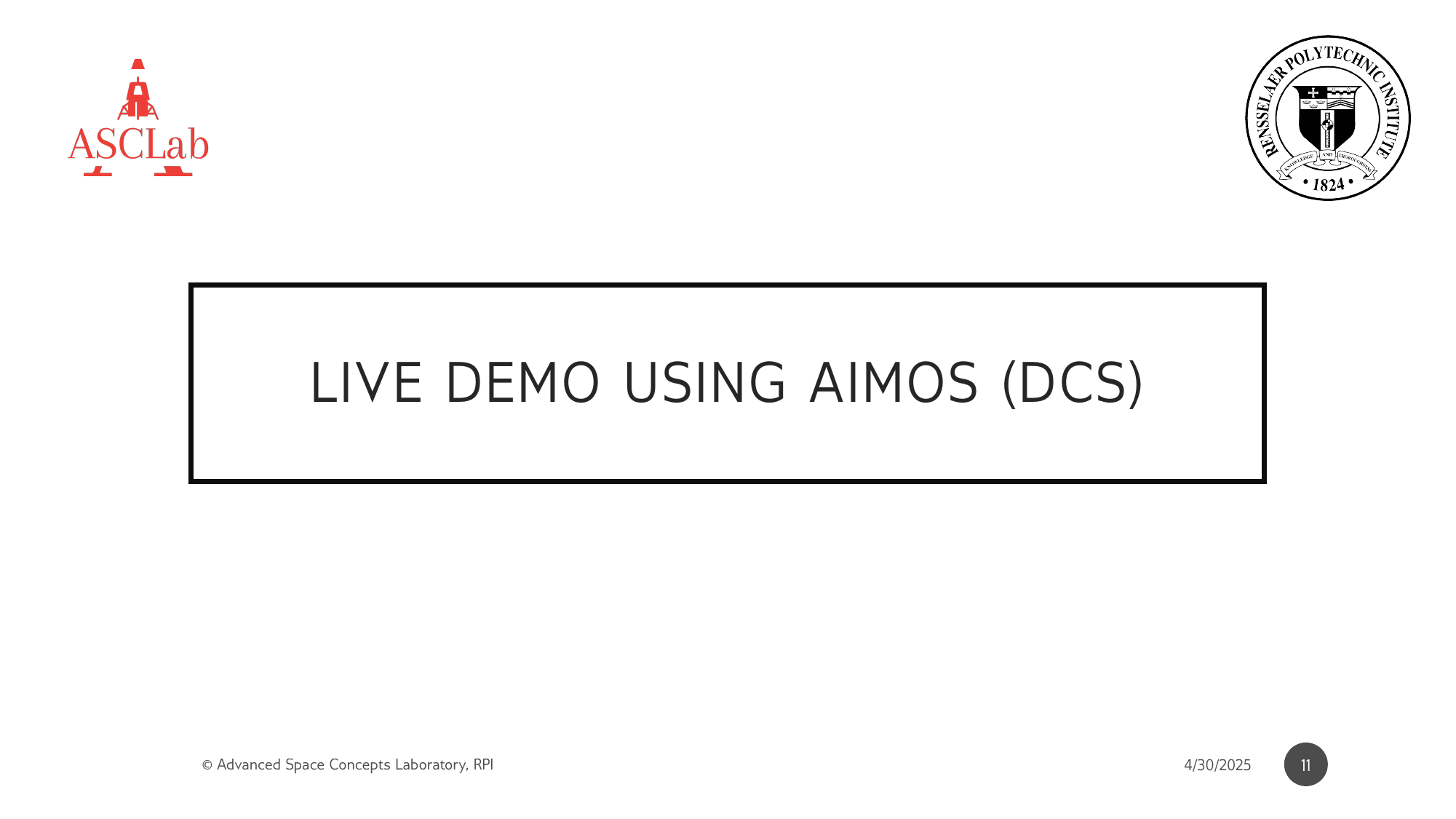

# Live demo using Aimos (DCS)
11
© Advanced Space Concepts Laboratory, RPI
4/30/2025